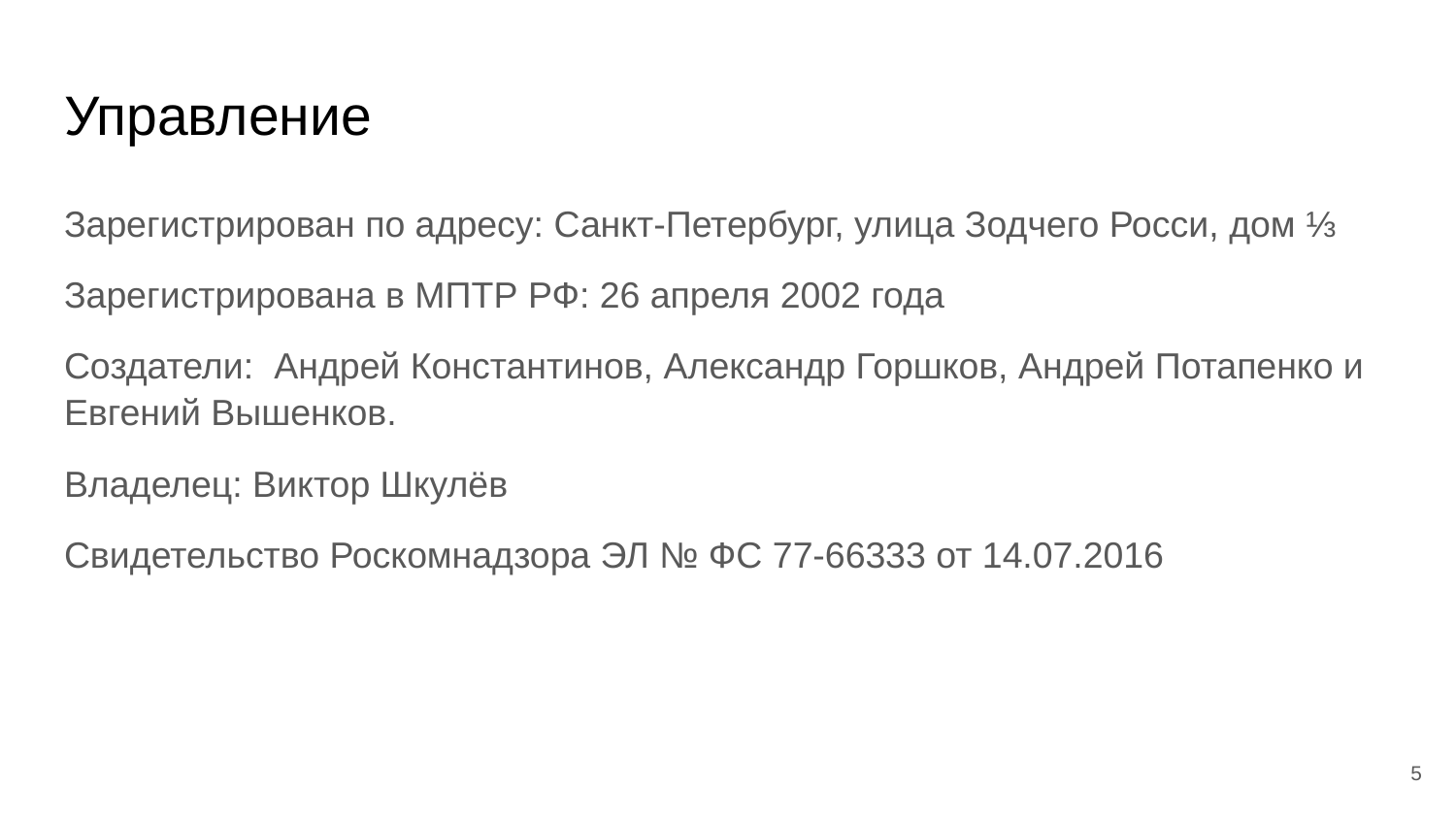

# Управление
Зарегистрирован по адресу: Санкт-Петербург, улица Зодчего Росси, дом ⅓
Зарегистрирована в МПТР РФ: 26 апреля 2002 года
Создатели:  Андрей Константинов, Александр Горшков, Андрей Потапенко и Евгений Вышенков.
Владелец: Виктор Шкулёв
Свидетельство Роскомнадзора ЭЛ № ФС 77-66333 от 14.07.2016
5